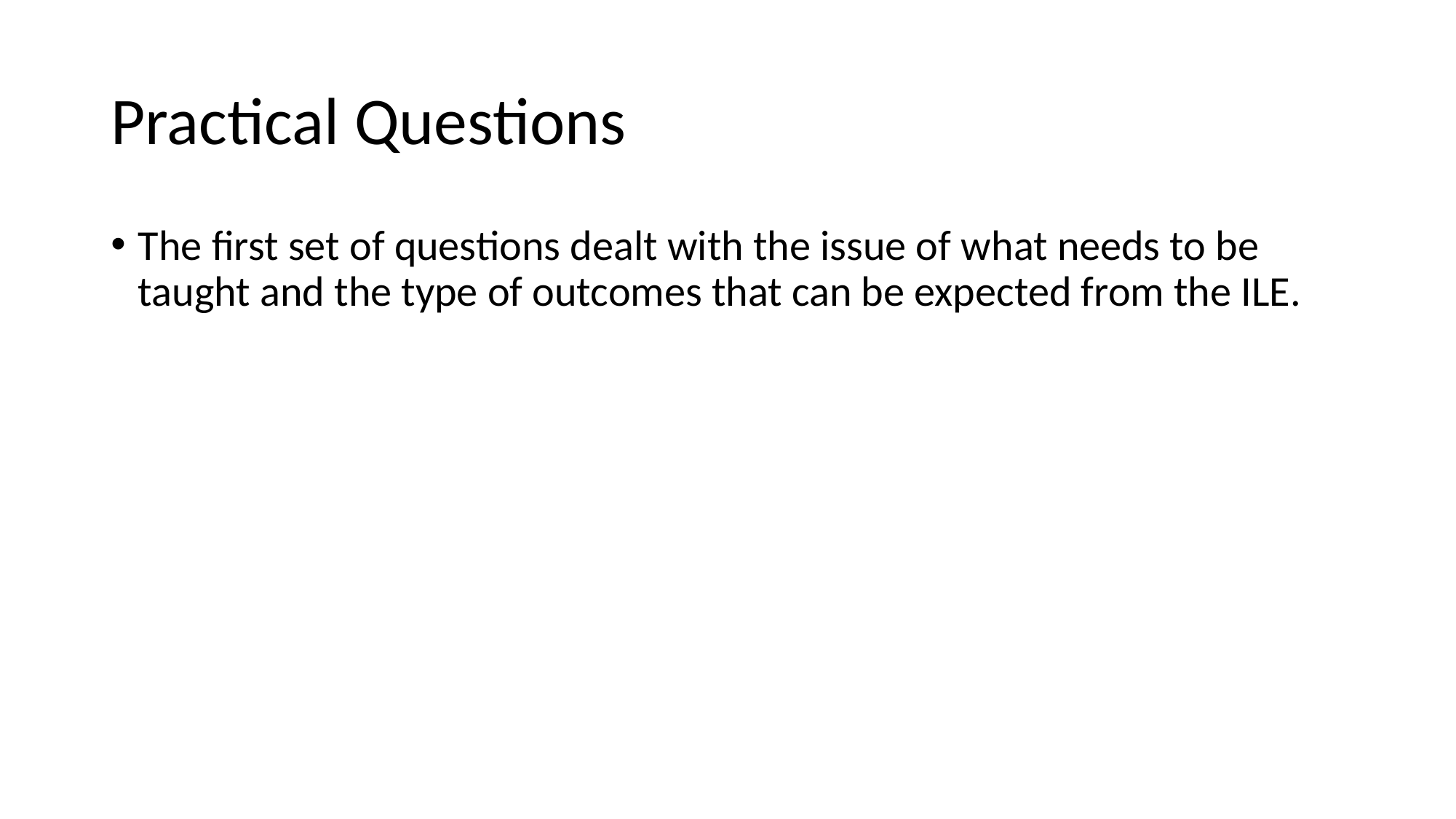

# Practical Questions
The first set of questions dealt with the issue of what needs to be taught and the type of outcomes that can be expected from the ILE.